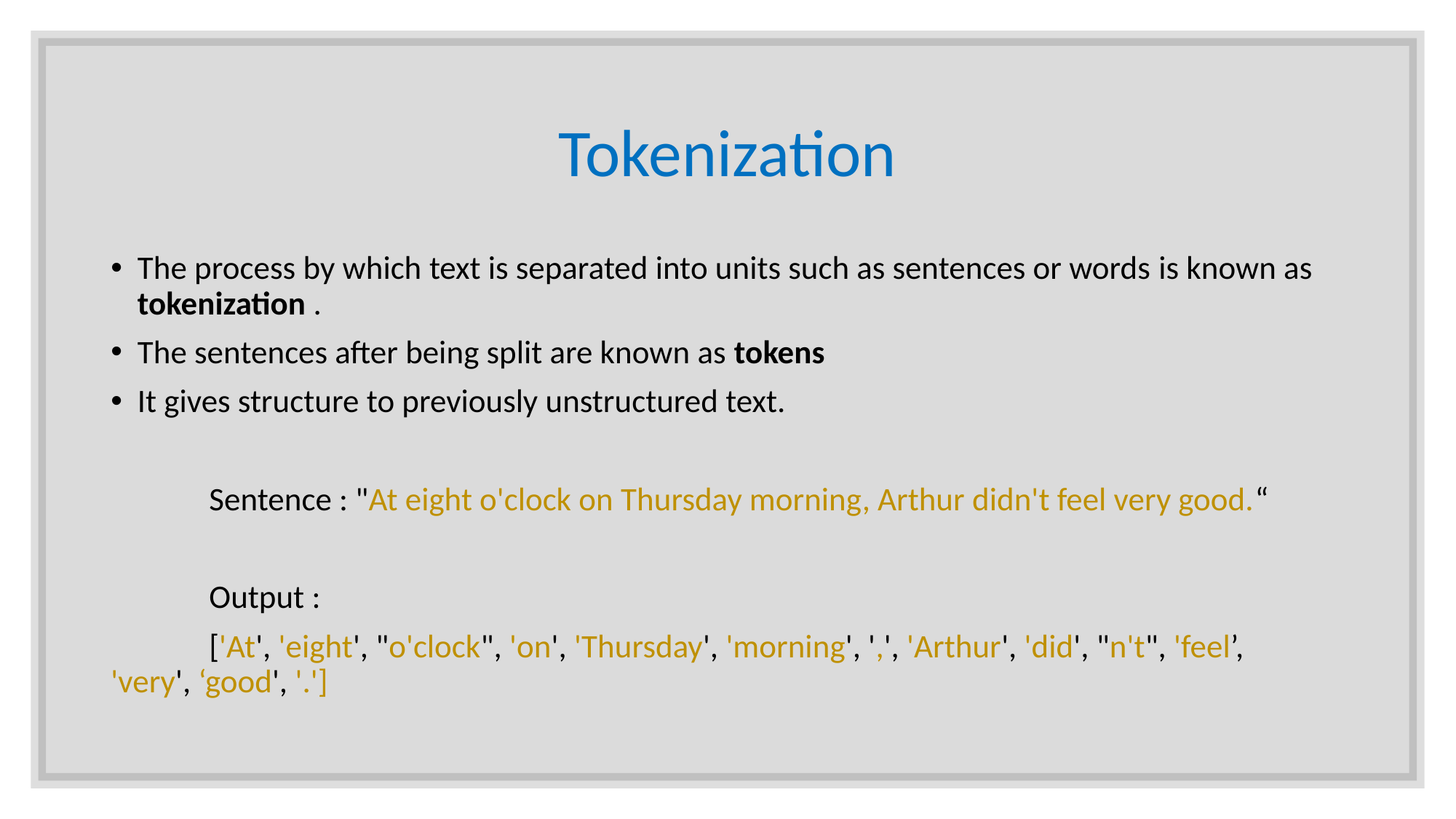

# Tokenization
The process by which text is separated into units such as sentences or words is known as tokenization .
The sentences after being split are known as tokens
It gives structure to previously unstructured text.

	Sentence : "At eight o'clock on Thursday morning, Arthur didn't feel very good.“

	Output :
	['At', 'eight', "o'clock", 'on', 'Thursday', 'morning', ',', 'Arthur', 'did', "n't", 'feel’, 	'very', ‘good', '.']